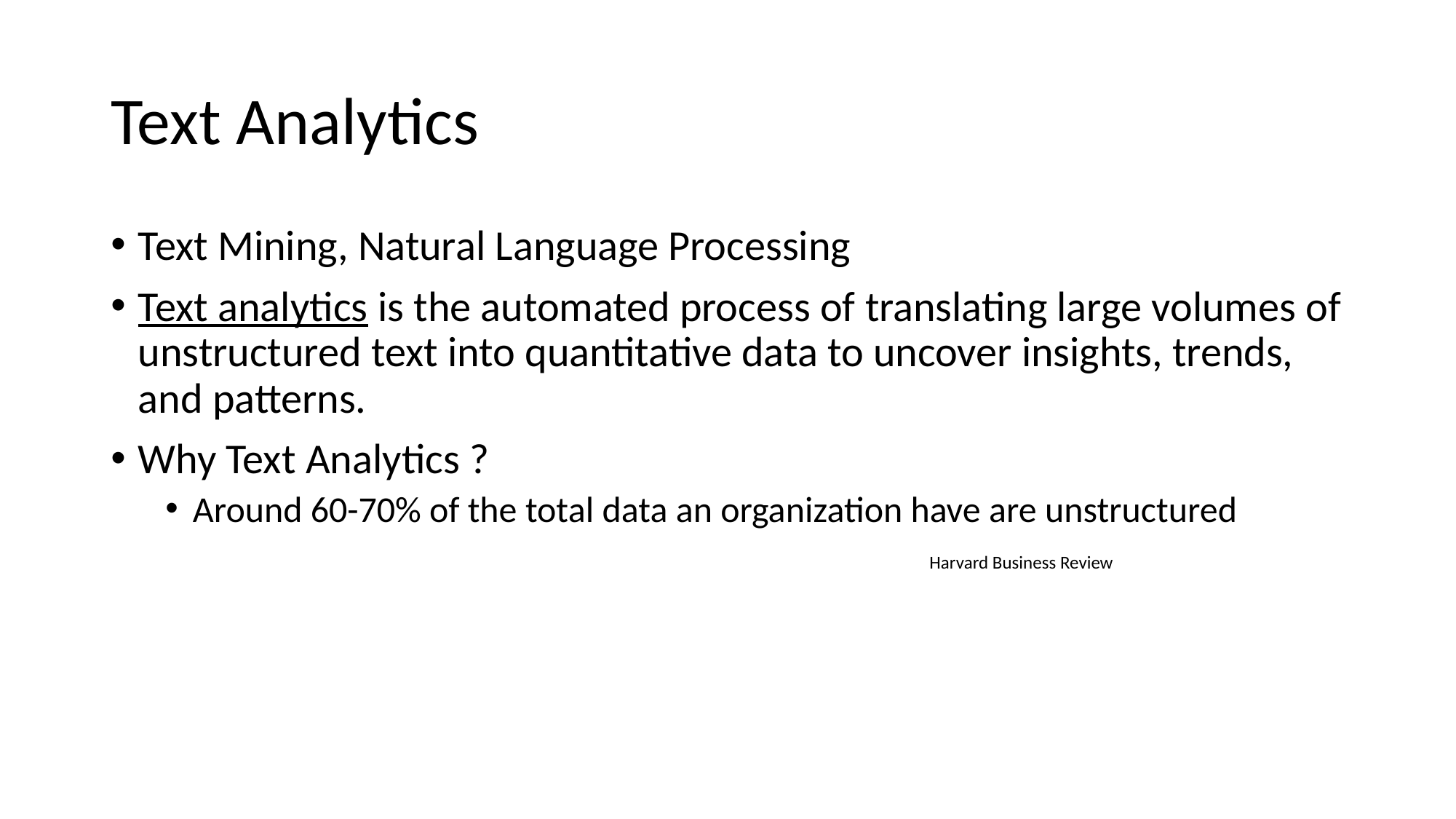

# Text Analytics
Text Mining, Natural Language Processing
Text analytics is the automated process of translating large volumes of unstructured text into quantitative data to uncover insights, trends, and patterns.
Why Text Analytics ?
Around 60-70% of the total data an organization have are unstructured
							Harvard Business Review